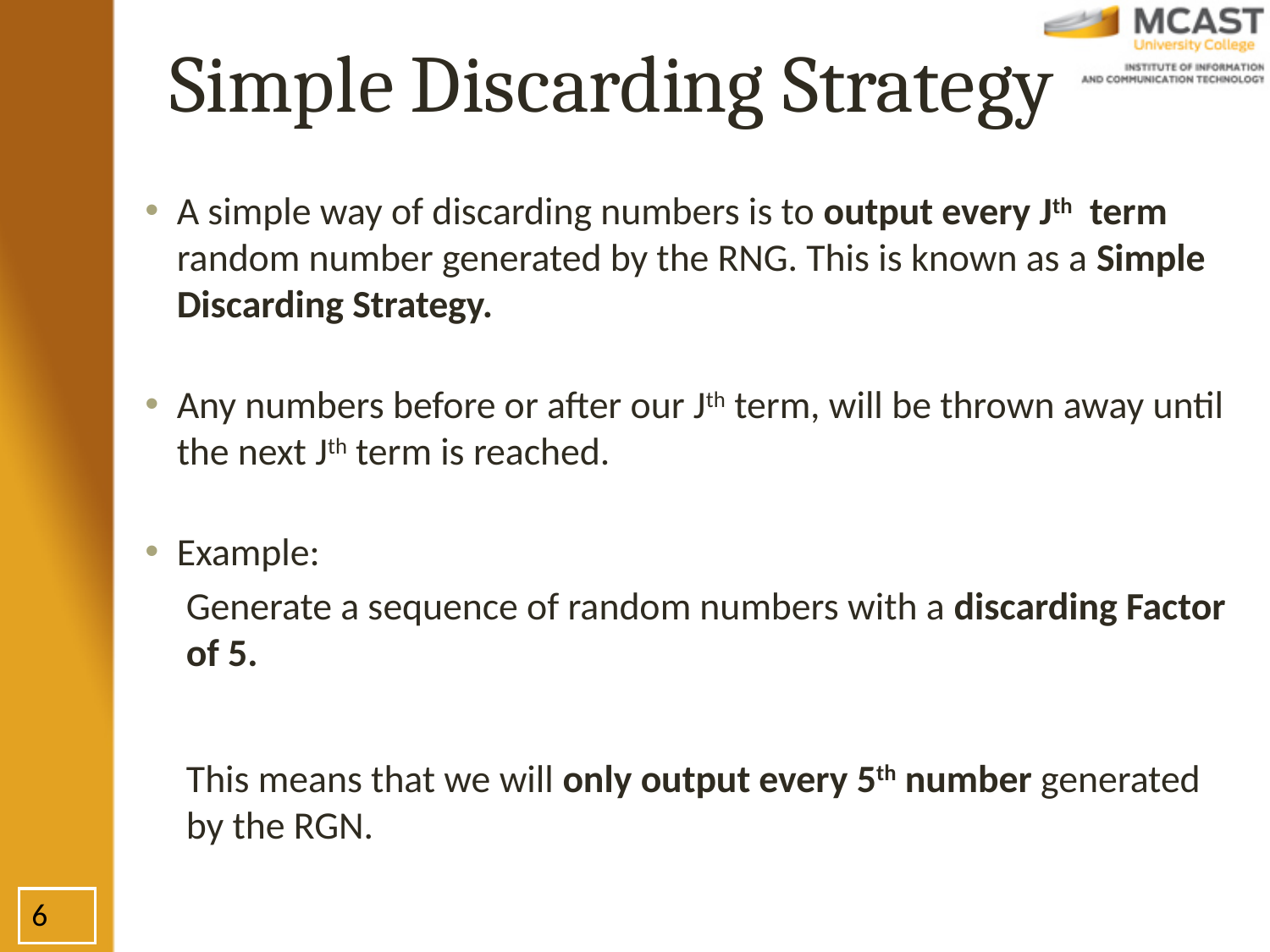

# Simple Discarding Strategy
A simple way of discarding numbers is to output every Jth  term random number generated by the RNG. This is known as a Simple Discarding Strategy.
Any numbers before or after our Jth term, will be thrown away until the next Jth term is reached.
Example:
Generate a sequence of random numbers with a discarding Factor of 5.

This means that we will only output every 5th number generated by the RGN.

6